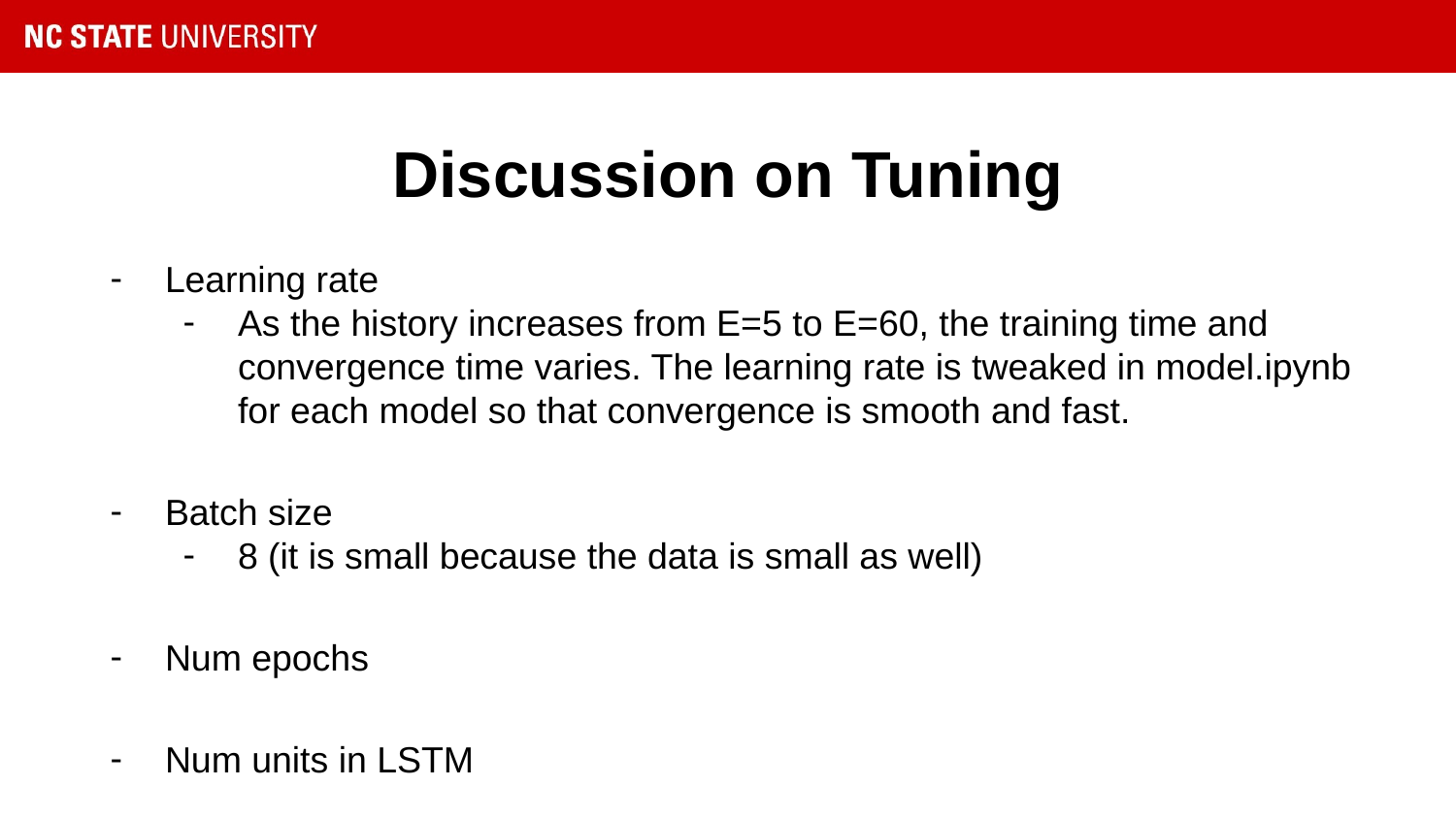

# Discussion on Tuning
Learning rate
As the history increases from E=5 to E=60, the training time and convergence time varies. The learning rate is tweaked in model.ipynb for each model so that convergence is smooth and fast.

Batch size
8 (it is small because the data is small as well)

Num epochs

Num units in LSTM